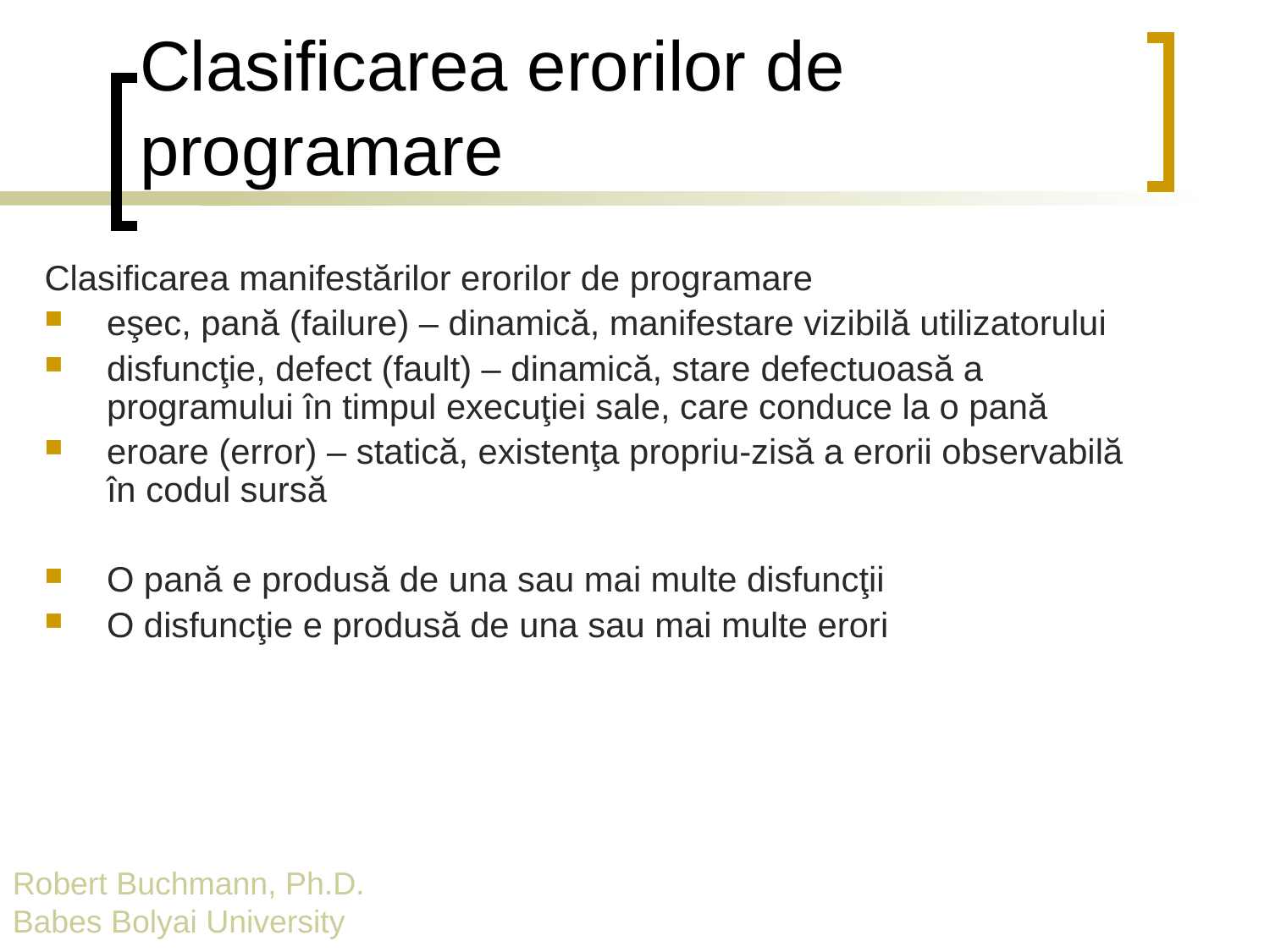

# Clasificarea erorilor de programare
Clasificarea manifestărilor erorilor de programare
eşec, pană (failure) – dinamică, manifestare vizibilă utilizatorului
disfuncţie, defect (fault) – dinamică, stare defectuoasă a programului în timpul execuţiei sale, care conduce la o pană
eroare (error) – statică, existenţa propriu-zisă a erorii observabilă în codul sursă

O pană e produsă de una sau mai multe disfuncţii
O disfuncţie e produsă de una sau mai multe erori